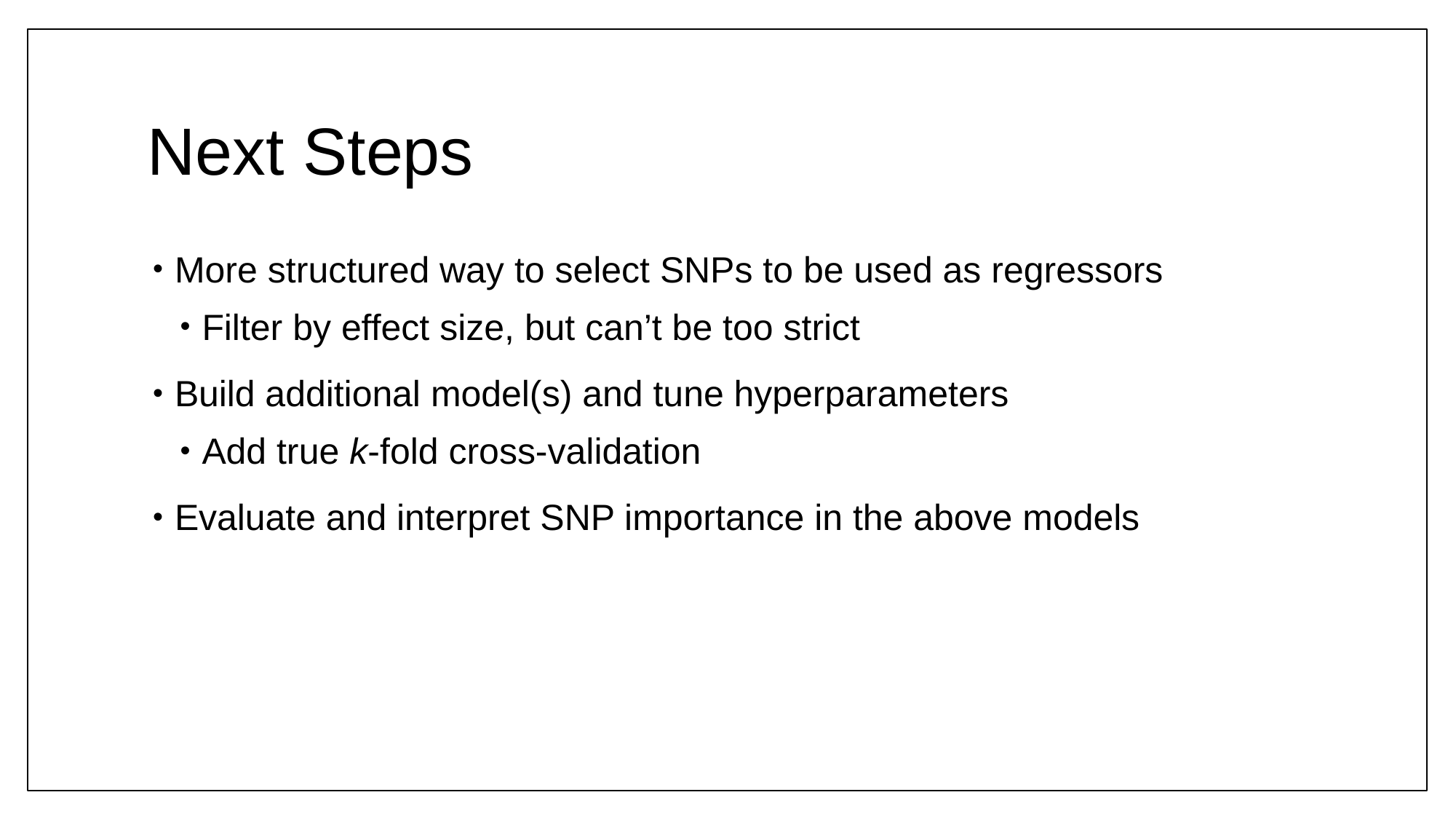

# Next Steps
More structured way to select SNPs to be used as regressors
Filter by effect size, but can’t be too strict
Build additional model(s) and tune hyperparameters
Add true k-fold cross-validation
Evaluate and interpret SNP importance in the above models